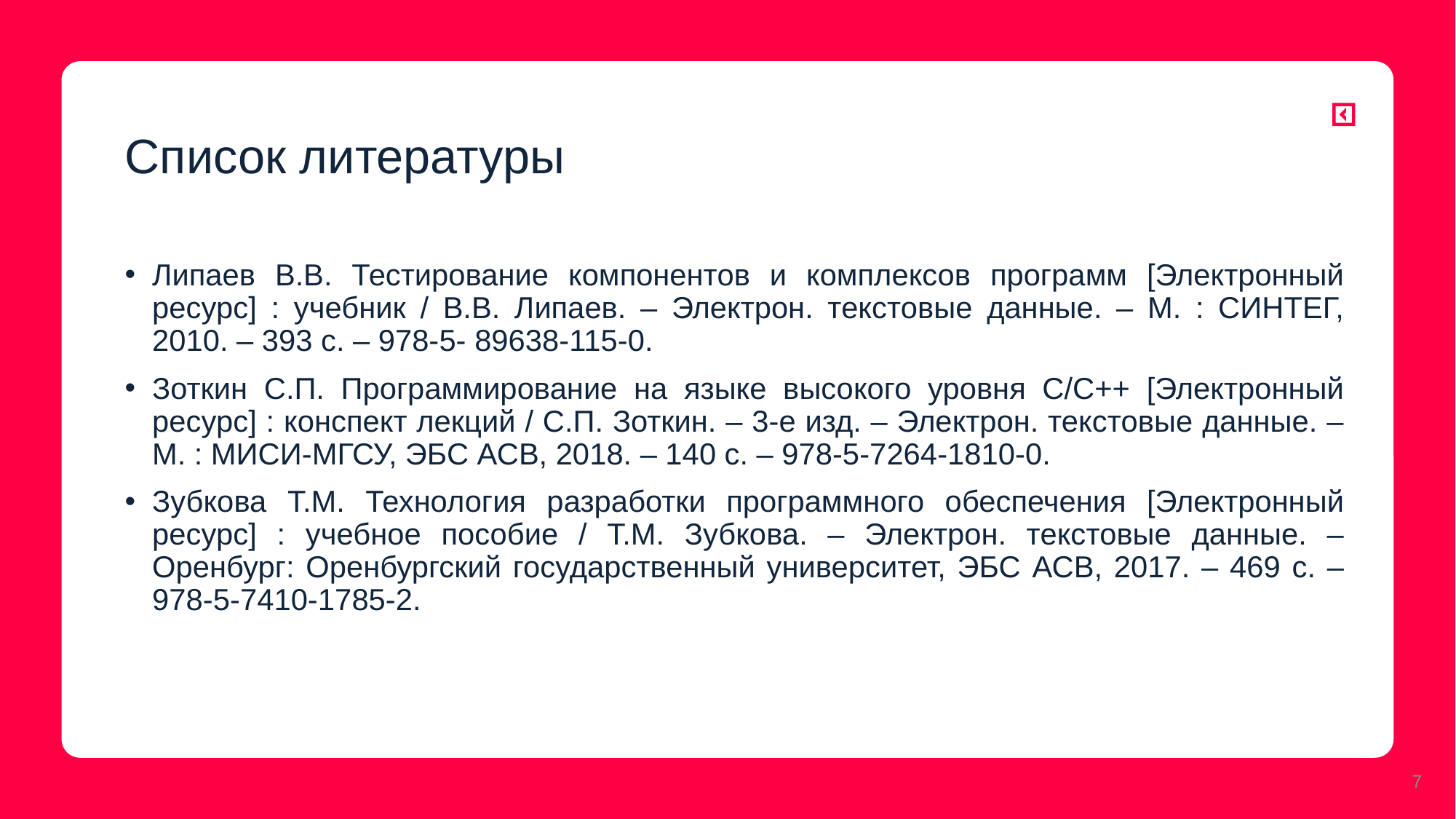

# Список литературы
Липаев В.В. Тестирование компонентов и комплексов программ [Электронный ресурс] : учебник / В.В. Липаев. – Электрон. текстовые данные. – М. : СИНТЕГ, 2010. – 393 c. – 978-5- 89638-115-0.
Зоткин С.П. Программирование на языке высокого уровня C/C++ [Электронный ресурс] : конспект лекций / С.П. Зоткин. – 3-е изд. – Электрон. текстовые данные. – М. : МИСИ-МГСУ, ЭБС АСВ, 2018. – 140 c. – 978-5-7264-1810-0.
Зубкова Т.М. Технология разработки программного обеспечения [Электронный ресурс] : учебное пособие / Т.М. Зубкова. – Электрон. текстовые данные. – Оренбург: Оренбургский государственный университет, ЭБС АСВ, 2017. – 469 c. – 978-5-7410-1785-2.
7